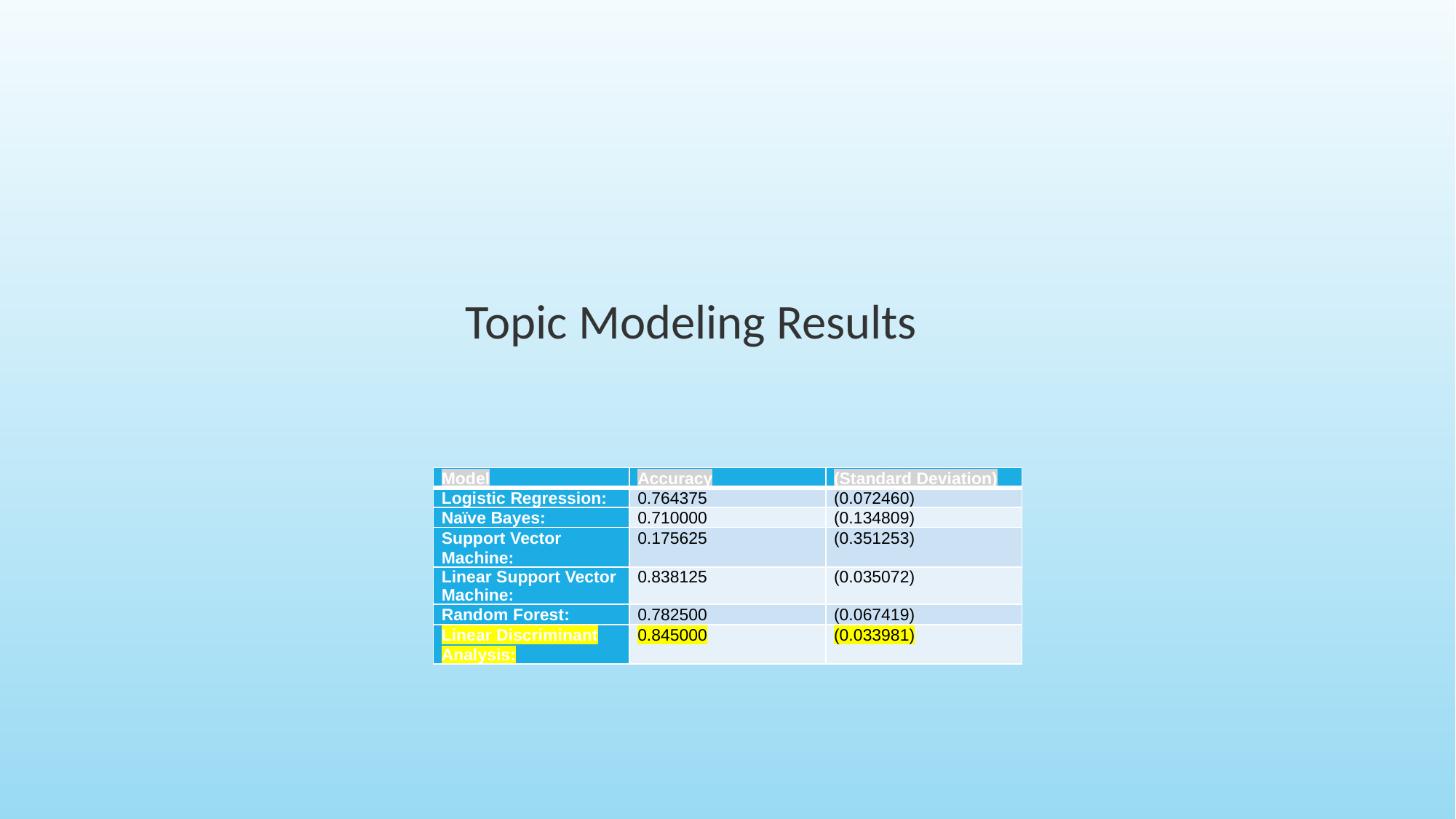

Topic Modeling Results
| Model | Accuracy | (Standard Deviation) |
| --- | --- | --- |
| Logistic Regression: | 0.764375 | (0.072460) |
| Naïve Bayes: | 0.710000 | (0.134809) |
| Support Vector Machine: | 0.175625 | (0.351253) |
| Linear Support Vector Machine: | 0.838125 | (0.035072) |
| Random Forest: | 0.782500 | (0.067419) |
| Linear Discriminant Analysis: | 0.845000 | (0.033981) |